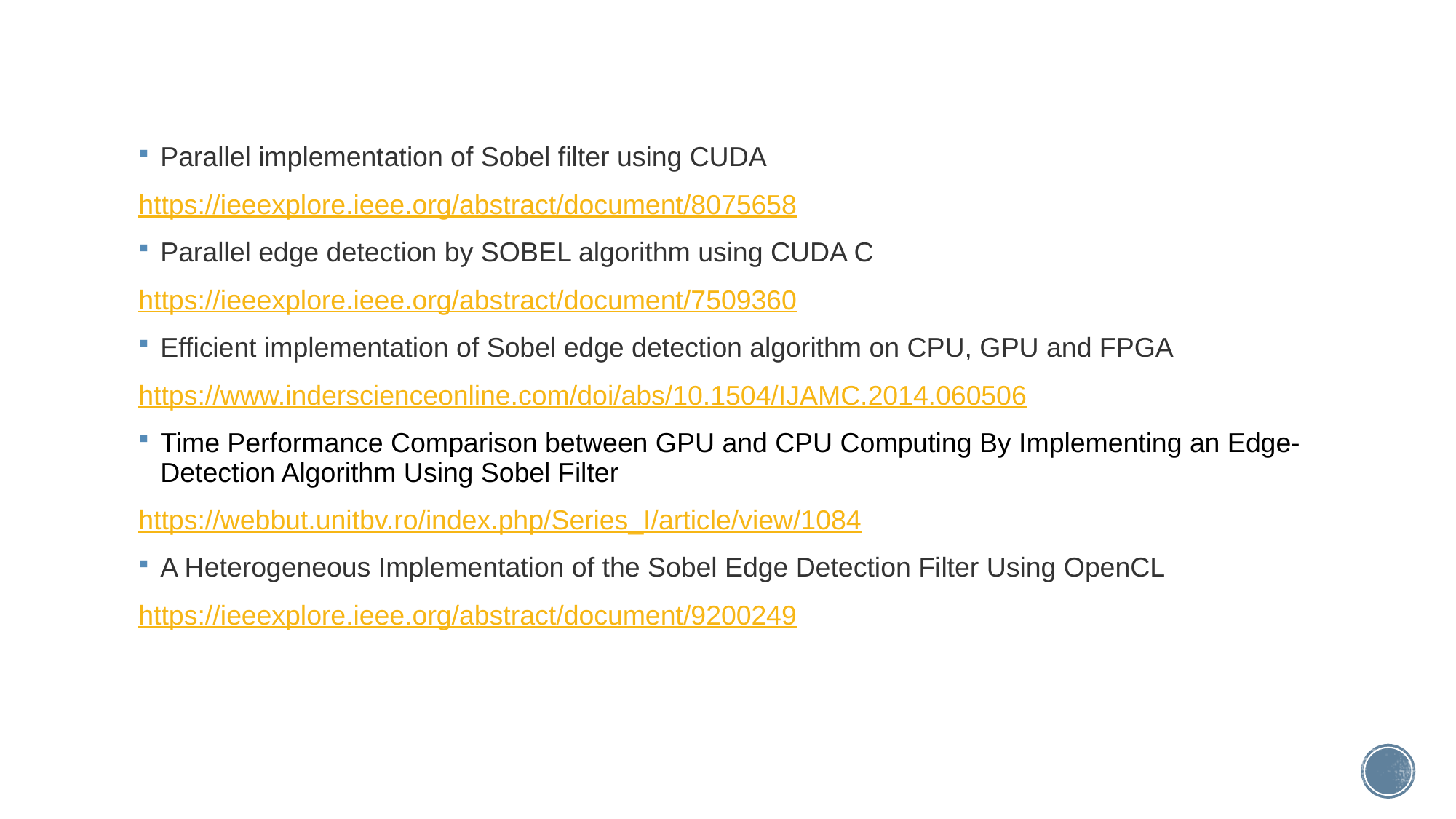

#
Parallel implementation of Sobel filter using CUDA
https://ieeexplore.ieee.org/abstract/document/8075658
Parallel edge detection by SOBEL algorithm using CUDA C
https://ieeexplore.ieee.org/abstract/document/7509360
Efficient implementation of Sobel edge detection algorithm on CPU, GPU and FPGA
https://www.inderscienceonline.com/doi/abs/10.1504/IJAMC.2014.060506
Time Performance Comparison between GPU and CPU Computing By Implementing an Edge-Detection Algorithm Using Sobel Filter
https://webbut.unitbv.ro/index.php/Series_I/article/view/1084
A Heterogeneous Implementation of the Sobel Edge Detection Filter Using OpenCL
https://ieeexplore.ieee.org/abstract/document/9200249